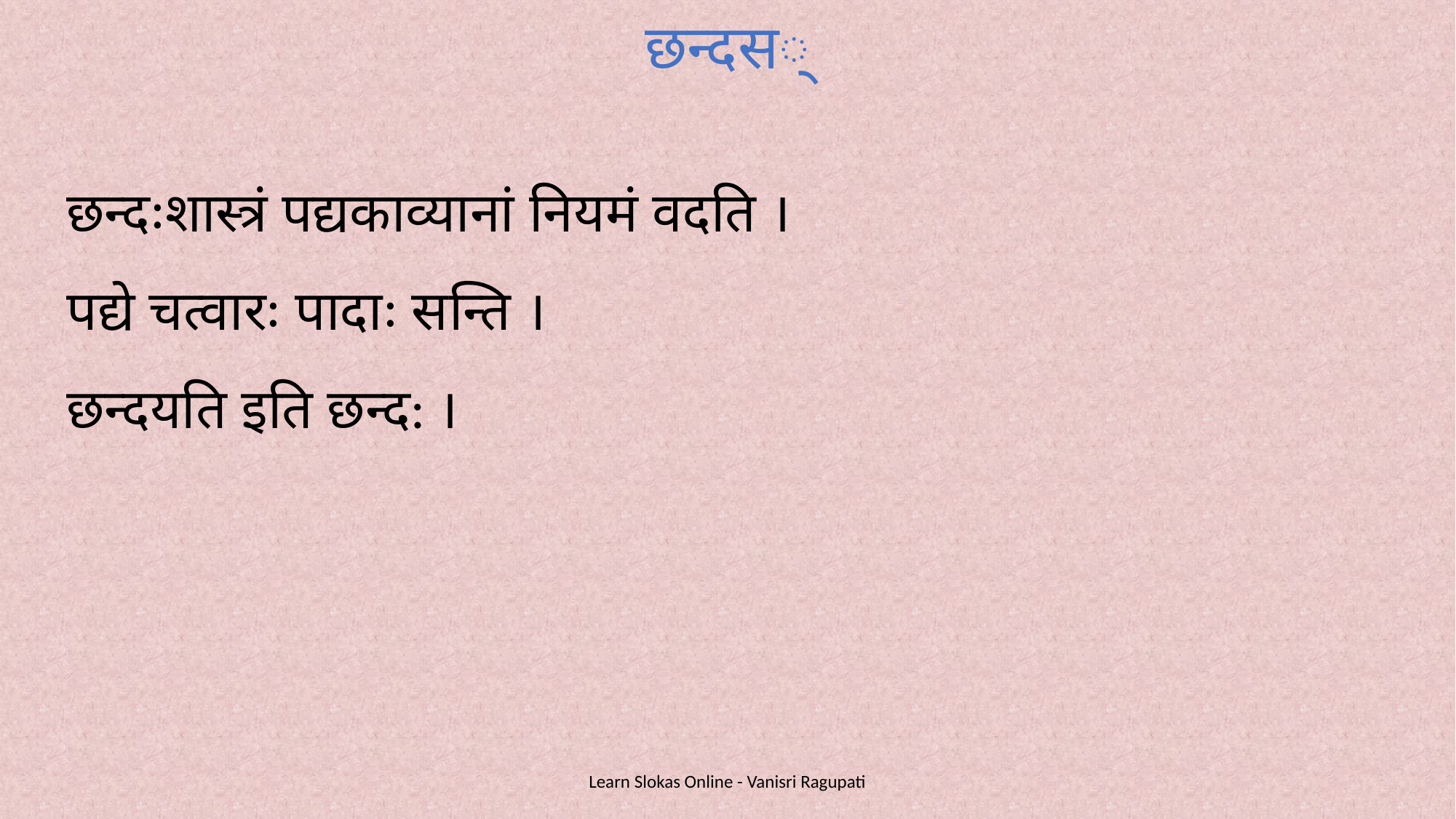

छन्दस्
छन्दःशास्त्रं पद्यकाव्यानां नियमं वदति ।
पद्ये चत्वारः पादाः सन्ति ।
छन्दयति इति छन्द: ।
Learn Slokas Online - Vanisri Ragupati